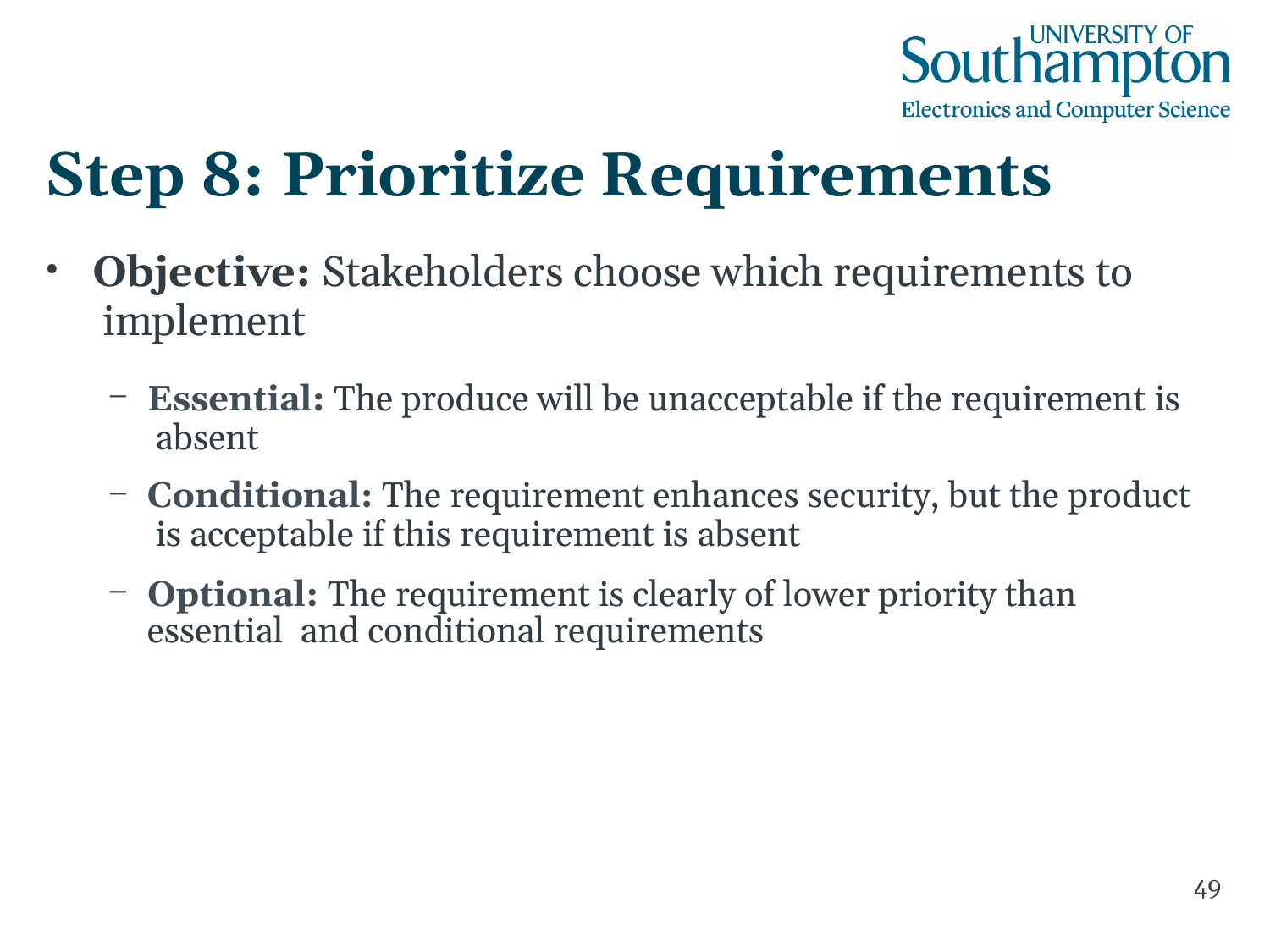

# Step 8: Prioritize Requirements
Objective: Stakeholders choose which requirements to  implement
Essential: The produce will be unacceptable if the requirement is  absent
Conditional: The requirement enhances security, but the product  is acceptable if this requirement is absent
Optional: The requirement is clearly of lower priority than  essential  and conditional requirements
49